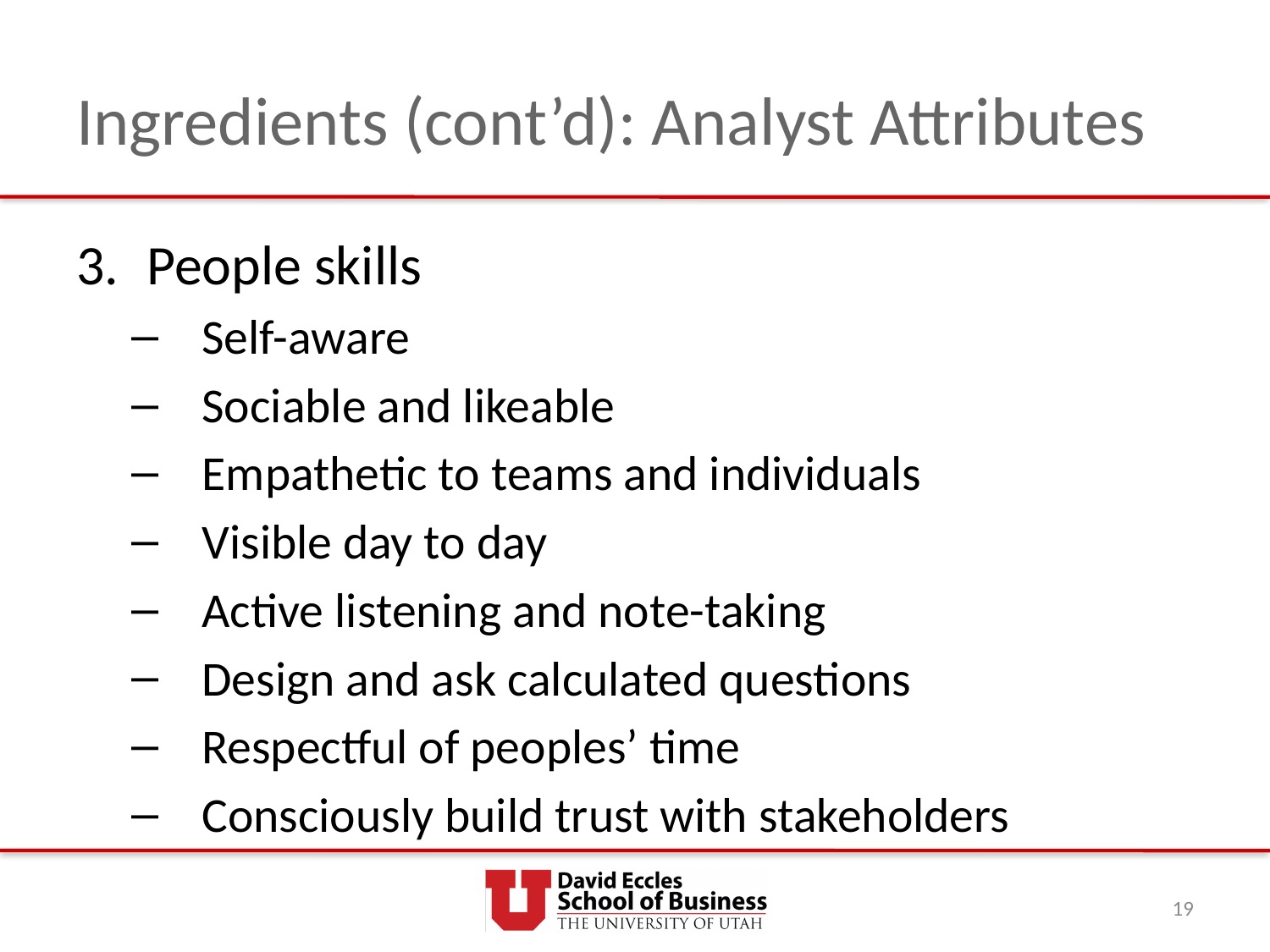

# Ingredients (cont’d): Analyst Attributes
People skills
Self-aware
Sociable and likeable
Empathetic to teams and individuals
Visible day to day
Active listening and note-taking
Design and ask calculated questions
Respectful of peoples’ time
Consciously build trust with stakeholders
19